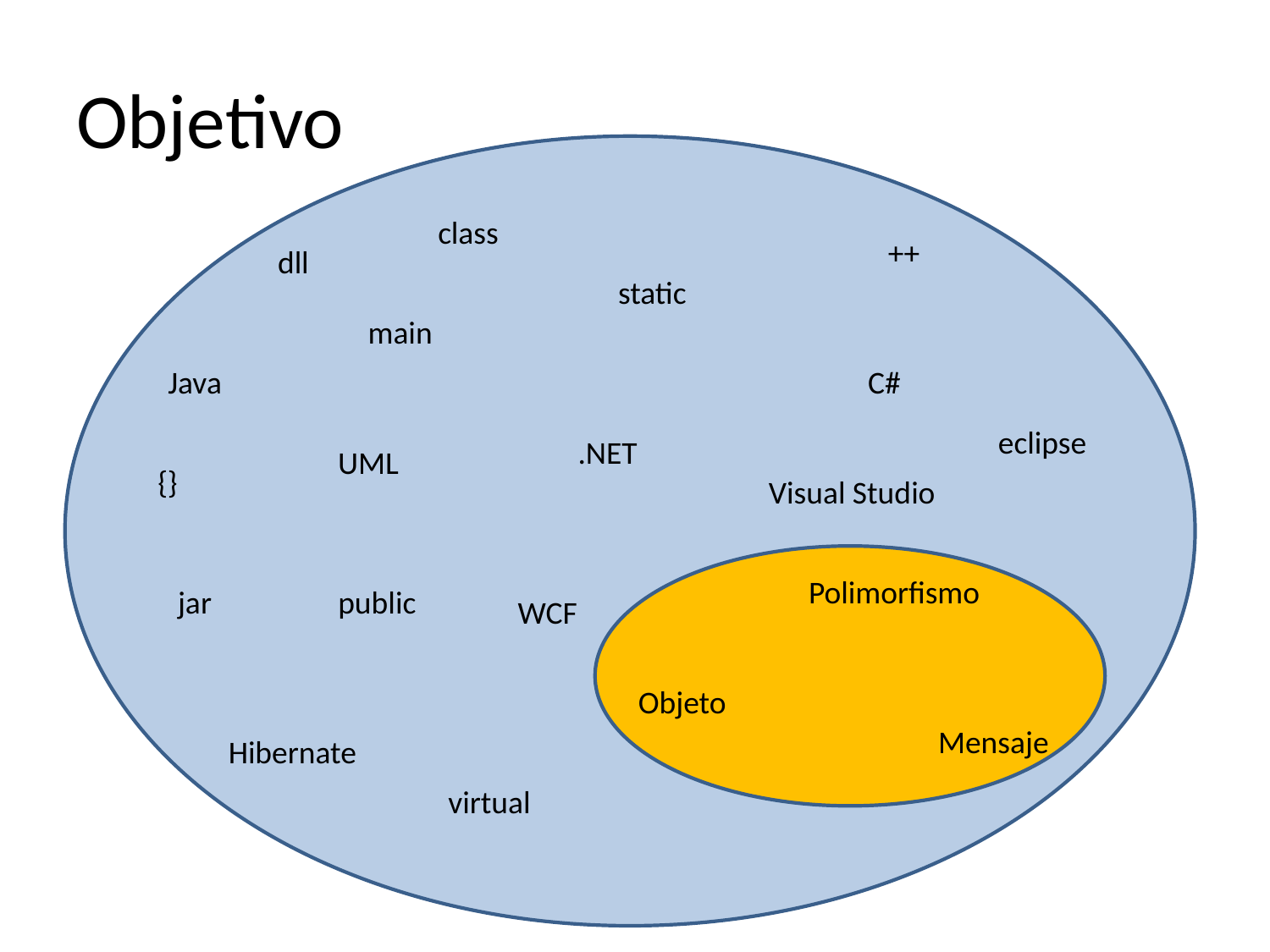

# Objetivo

class
++
dll
static
main
Java
C#
eclipse
.NET
UML
{}
Visual Studio

Polimorfismo
jar
public
WCF
Objeto
Mensaje
Hibernate
virtual